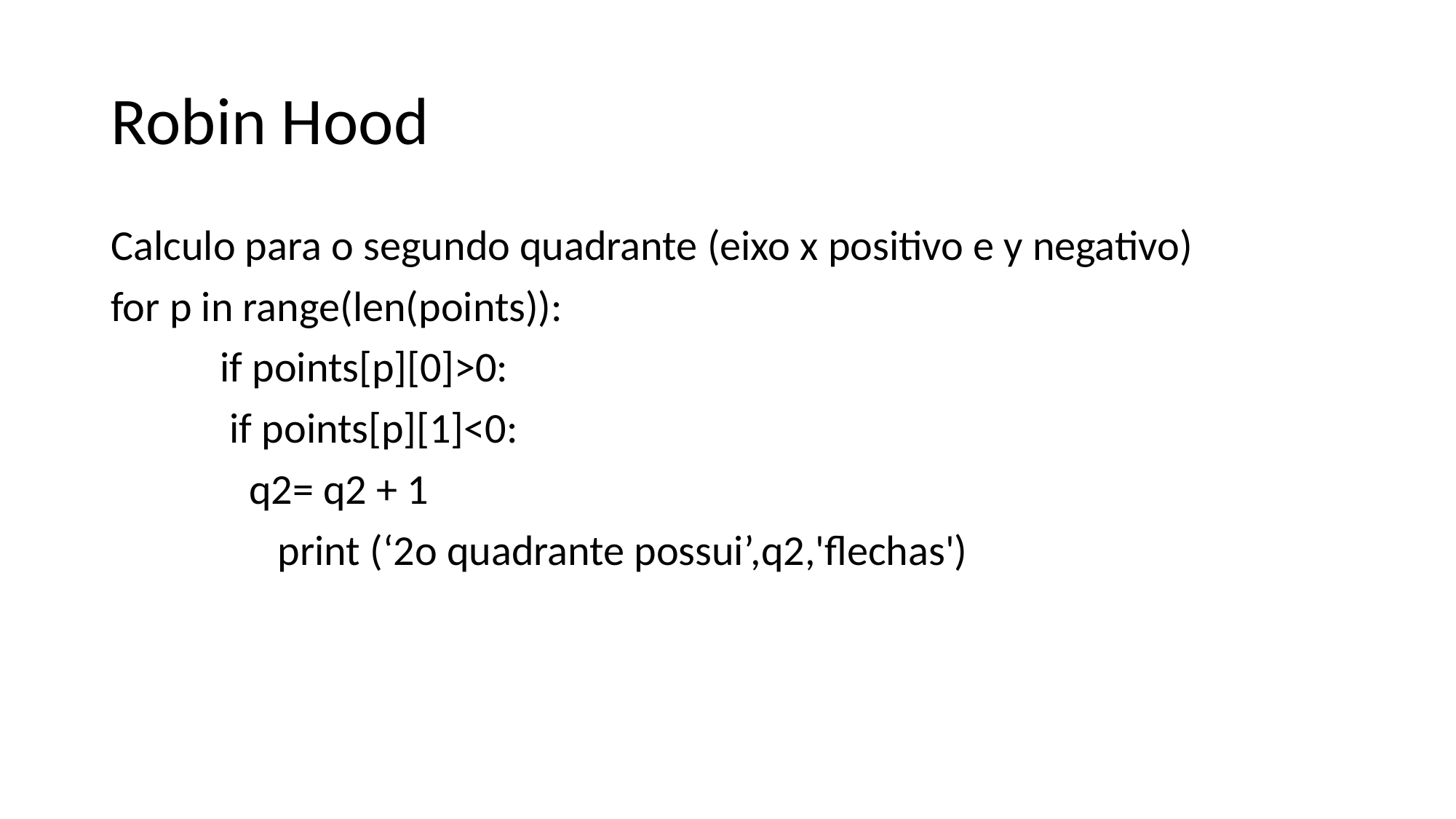

# Robin Hood
Calculo para o segundo quadrante (eixo x positivo e y negativo)
for p in range(len(points)):
	if points[p][0]>0:
	 if points[p][1]<0:
	   q2= q2 + 1
   	      print (‘2o quadrante possui’,q2,'flechas')